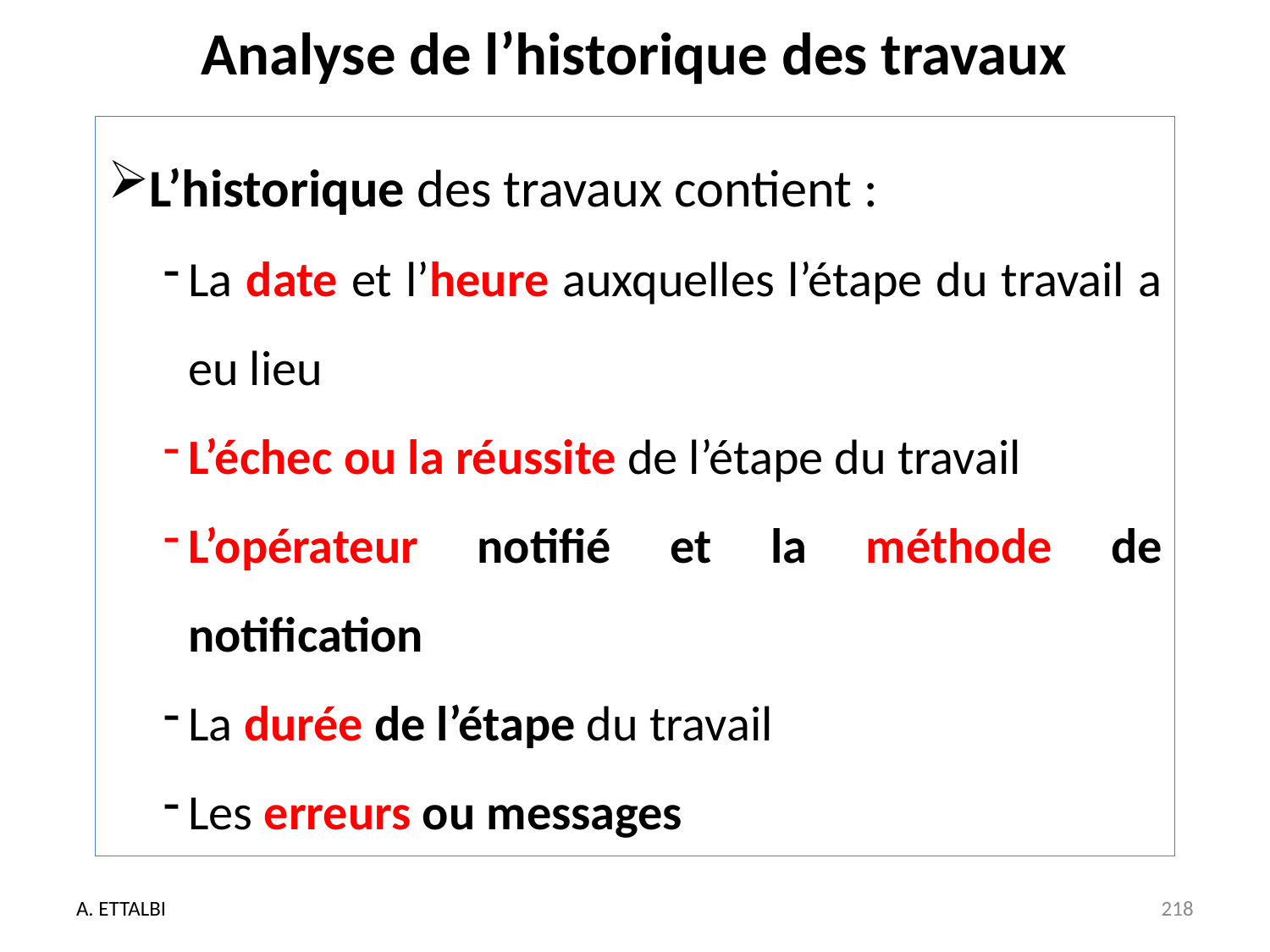

# Analyse de l’historique des travaux
L’historique des travaux contient :
La date et l’heure auxquelles l’étape du travail a eu lieu
L’échec ou la réussite de l’étape du travail
L’opérateur notifié et la méthode de notification
La durée de l’étape du travail
Les erreurs ou messages
A. ETTALBI
218